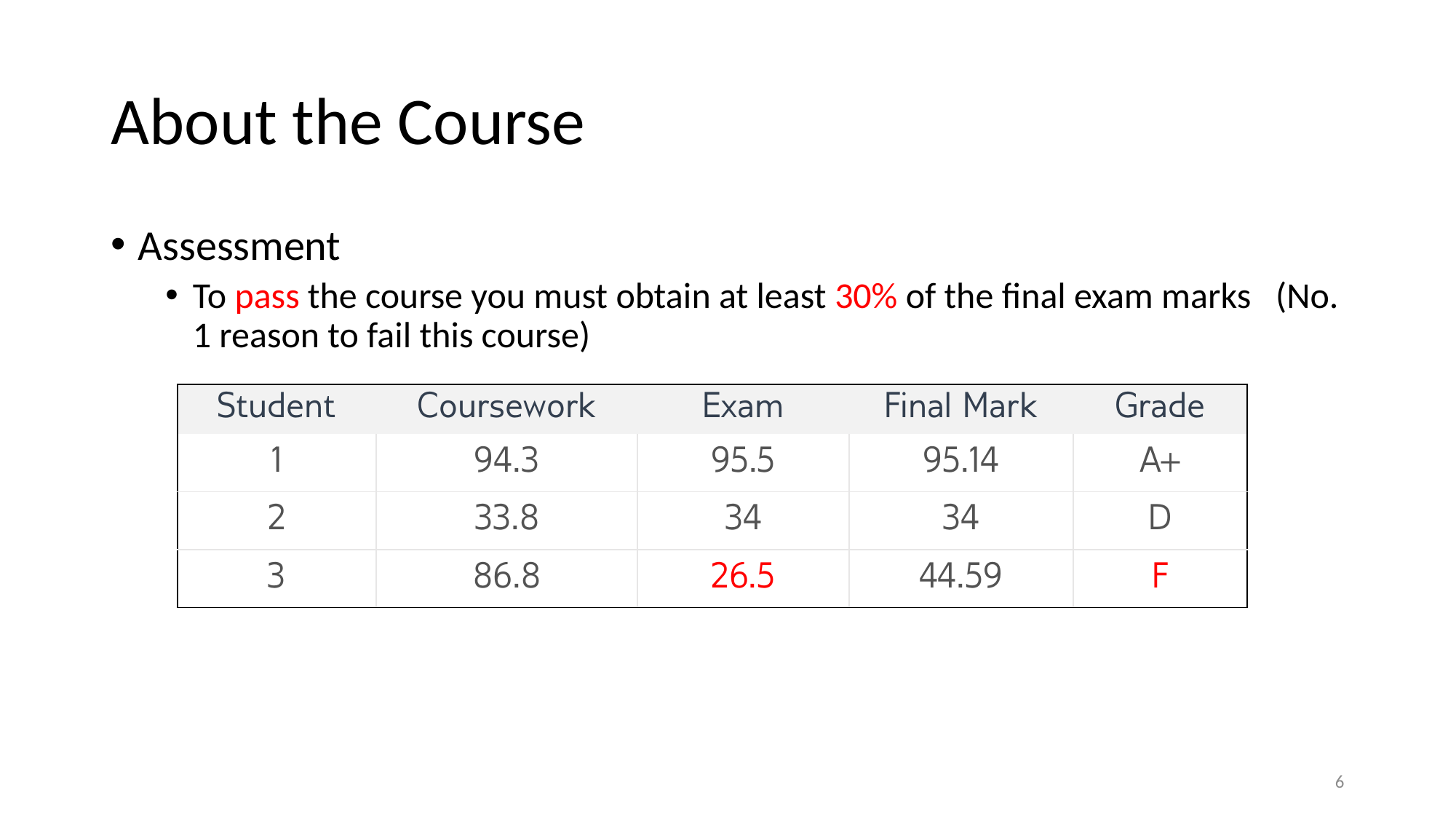

# About the Course
Assessment
To pass the course you must obtain at least 30% of the final exam marks   (No. 1 reason to fail this course)
| Student | Coursework | Exam | Final Mark | Grade |
| --- | --- | --- | --- | --- |
| 1 | 94.3 | 95.5 | 95.14 | A+ |
| 2 | 33.8 | 34 | 34 | D |
| 3 | 86.8 | 26.5 | 44.59 | F |
6